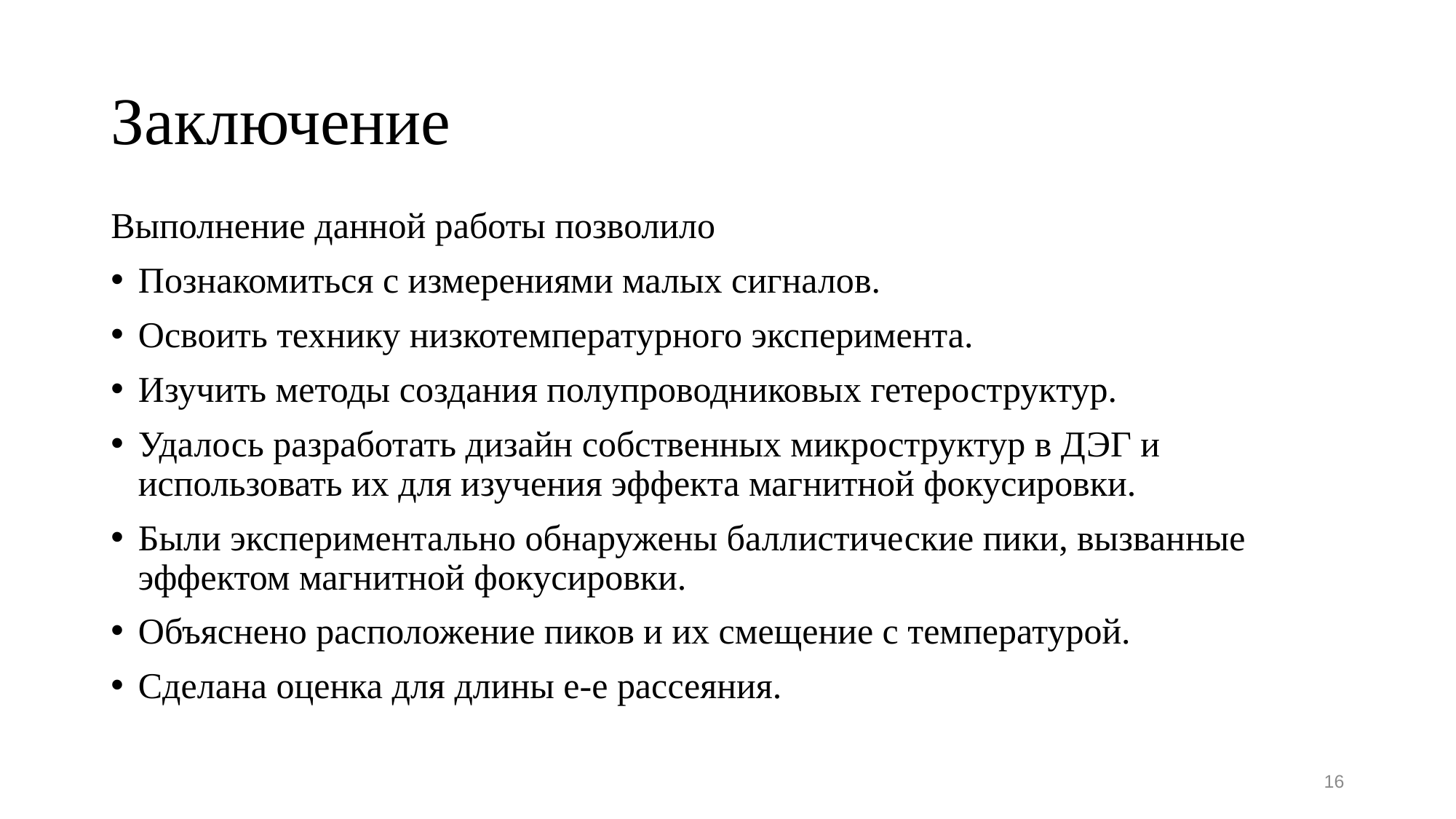

# Заключение
Выполнение данной работы позволило
Познакомиться с измерениями малых сигналов.
Освоить технику низкотемпературного эксперимента.
Изучить методы создания полупроводниковых гетероструктур.
Удалось разработать дизайн собственных микроструктур в ДЭГ и использовать их для изучения эффекта магнитной фокусировки.
Были экспериментально обнаружены баллистические пики, вызванные эффектом магнитной фокусировки.
Объяснено расположение пиков и их смещение с температурой.
Сделана оценка для длины е-е рассеяния.
16